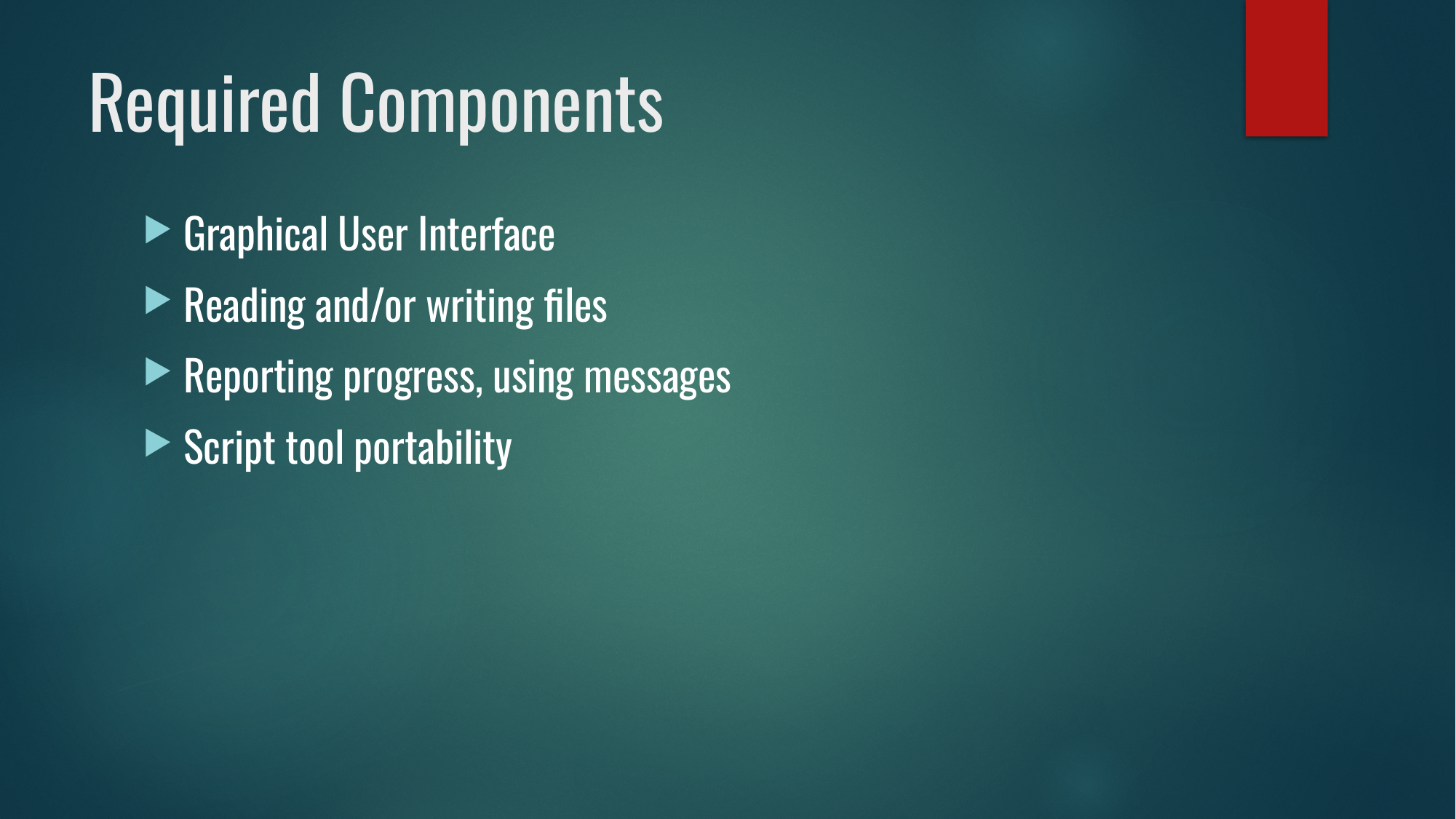

# Required Components
Graphical User Interface
Reading and/or writing files
Reporting progress, using messages
Script tool portability